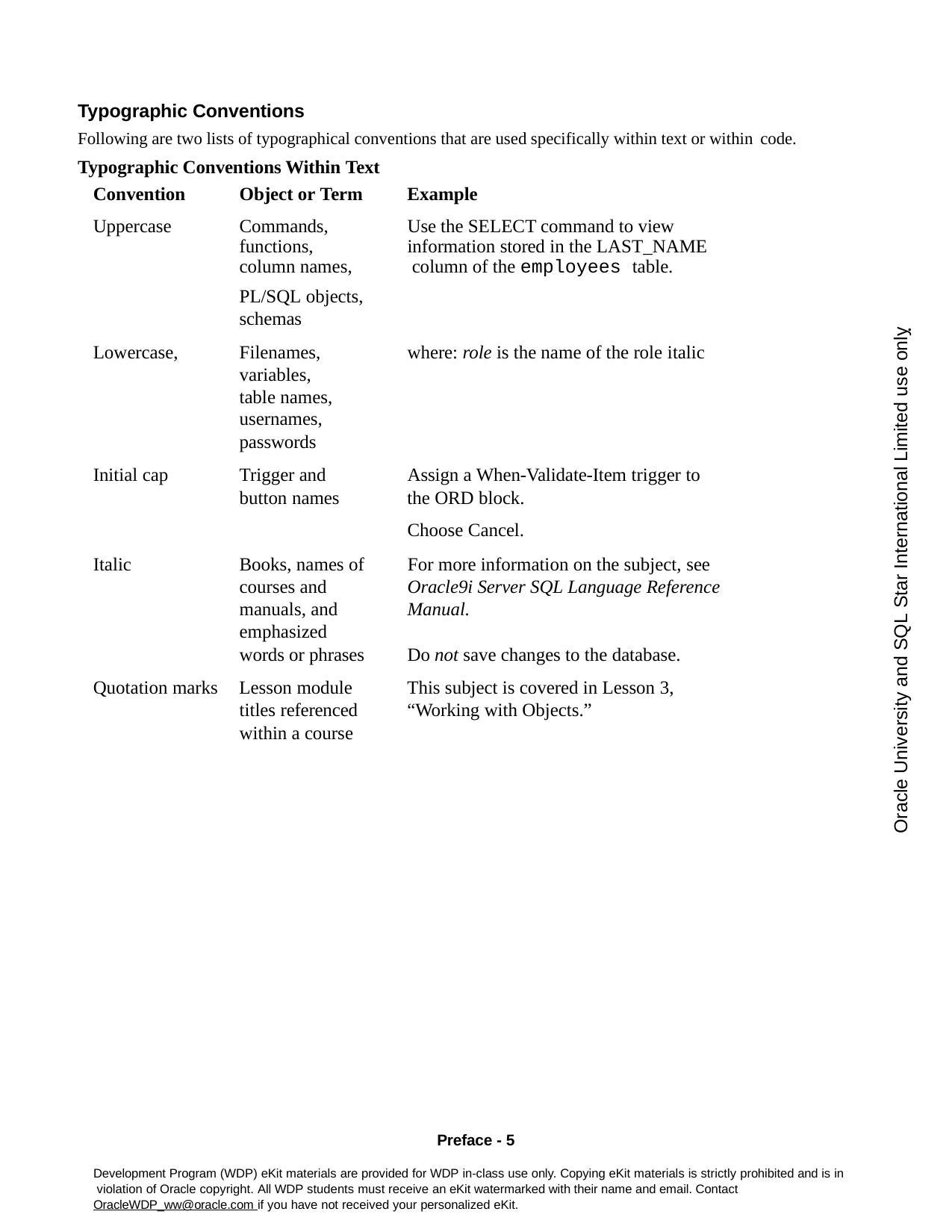

Typographic Conventions
Following are two lists of typographical conventions that are used specifically within text or within code.
Typographic Conventions Within Text
| Convention Uppercase | Object or Term Commands, functions, column names, | Example Use the SELECT command to view information stored in the LAST\_NAME column of the employees table. |
| --- | --- | --- |
|  | PL/SQL objects, |  |
|  | schemas |  |
| Lowercase, | Filenames, | where: role is the name of the role italic |
|  | variables, |  |
|  | table names, |  |
|  | usernames, |  |
|  | passwords |  |
| Initial cap | Trigger and | Assign a When-Validate-Item trigger to |
|  | button names | the ORD block. |
|  |  | Choose Cancel. |
| Italic | Books, names of | For more information on the subject, see |
|  | courses and | Oracle9i Server SQL Language Reference |
|  | manuals, and | Manual. |
|  | emphasized |  |
|  | words or phrases | Do not save changes to the database. |
| Quotation marks | Lesson module | This subject is covered in Lesson 3, |
|  | titles referenced | “Working with Objects.” |
|  | within a course |  |
Oracle University and SQL Star International Limited use onlyฺ
Preface - 5

Development Program (WDP) eKit materials are provided for WDP in-class use only. Copying eKit materials is strictly prohibited and is in  violation of Oracle copyright. All WDP students must receive an eKit watermarked with their name and email. Contact  OracleWDP_ww@oracle.com if you have not received your personalized eKit.